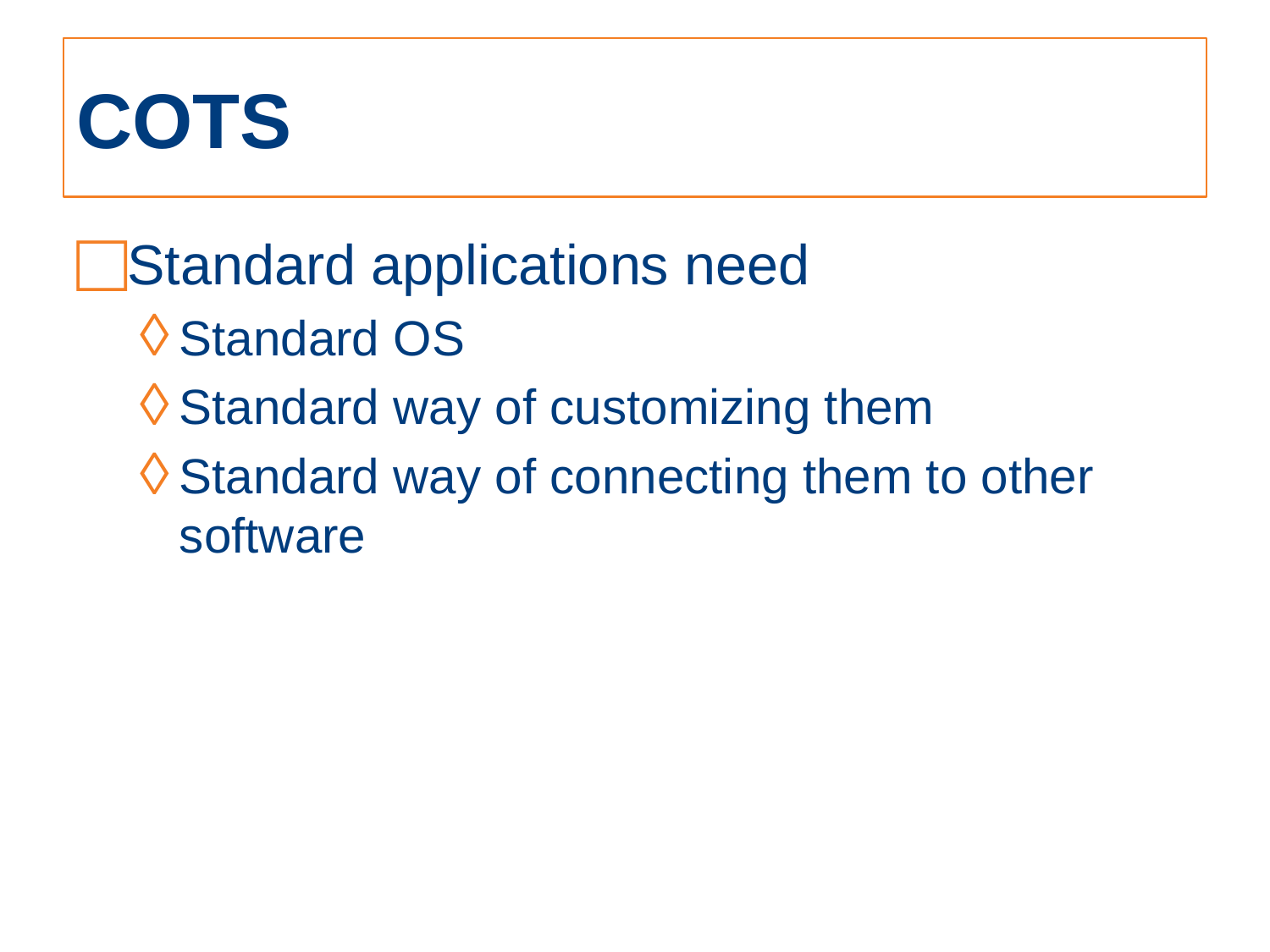

# COTS
Standard applications need
Standard OS
Standard way of customizing them
Standard way of connecting them to other software